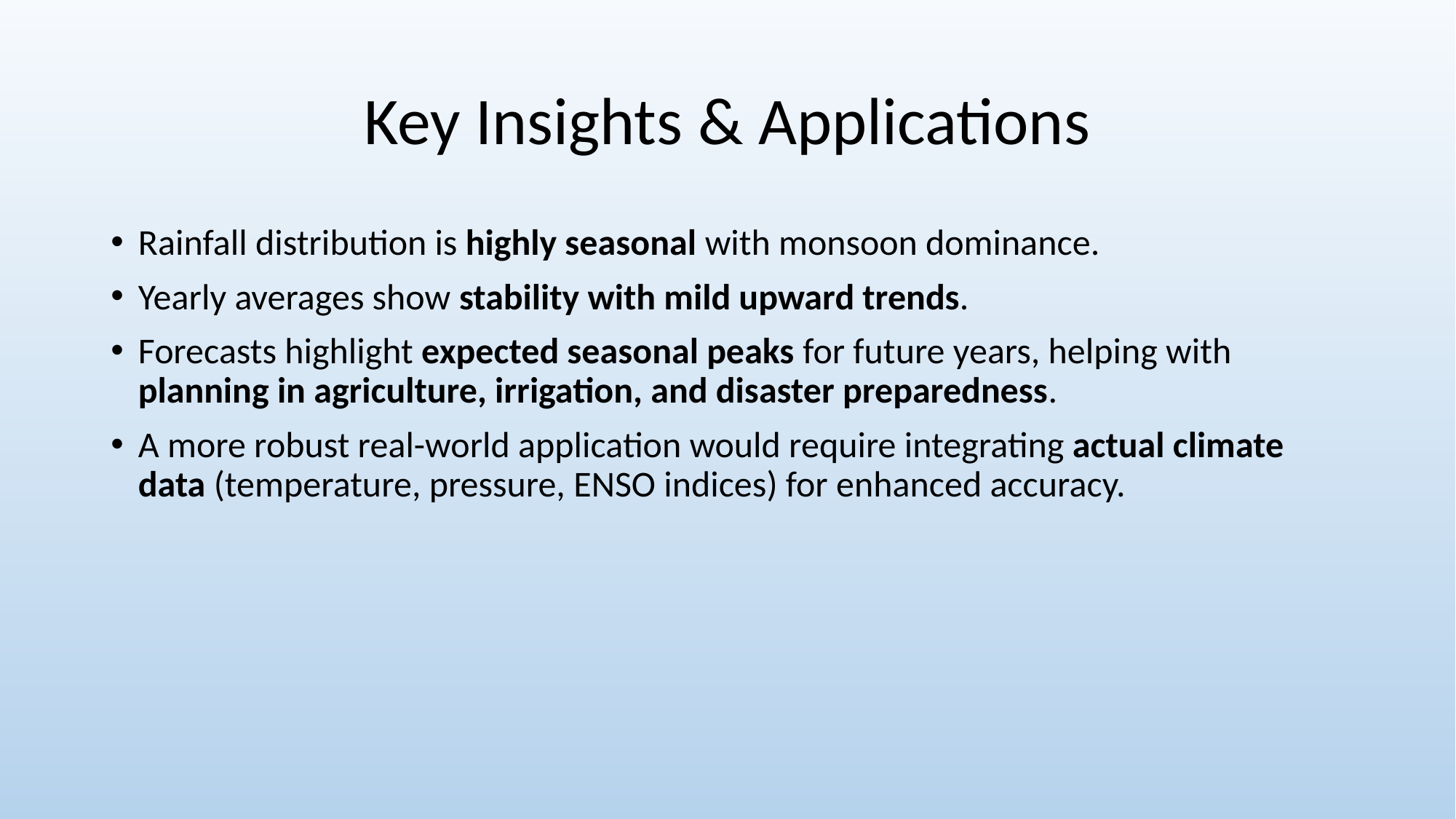

# Key Insights & Applications
Rainfall distribution is highly seasonal with monsoon dominance.
Yearly averages show stability with mild upward trends.
Forecasts highlight expected seasonal peaks for future years, helping with planning in agriculture, irrigation, and disaster preparedness.
A more robust real-world application would require integrating actual climate data (temperature, pressure, ENSO indices) for enhanced accuracy.